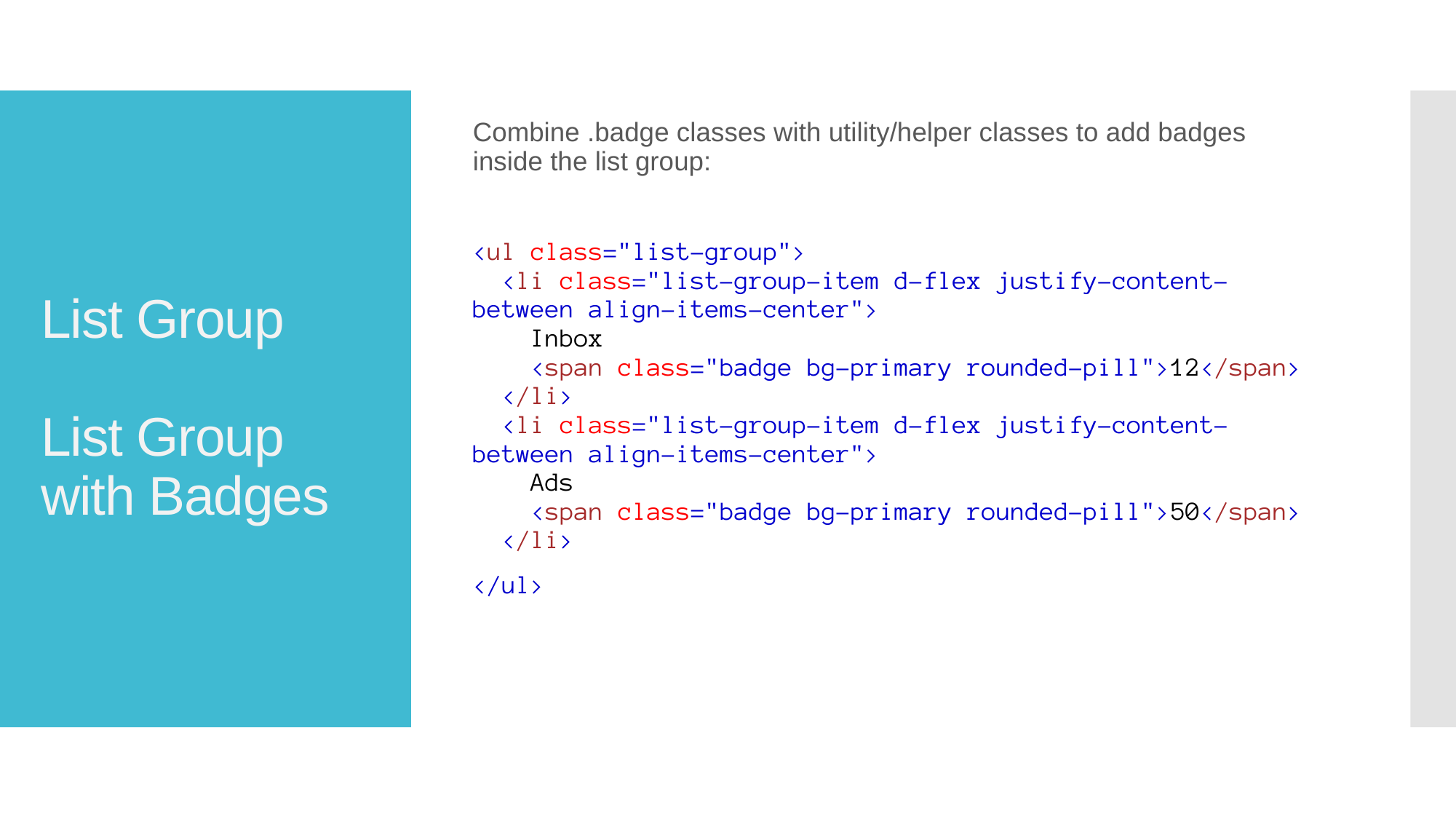

Combine .badge classes with utility/helper classes to add badges inside the list group:

<ul class="list-group">
  <li class="list-group-item d-flex justify-content-between align-items-center">
    Inbox
    <span class="badge bg-primary rounded-pill">12</span>
  </li>
  <li class="list-group-item d-flex justify-content-between align-items-center">
    Ads
    <span class="badge bg-primary rounded-pill">50</span>
  </li>
</ul>
# List Group List Group with Badges